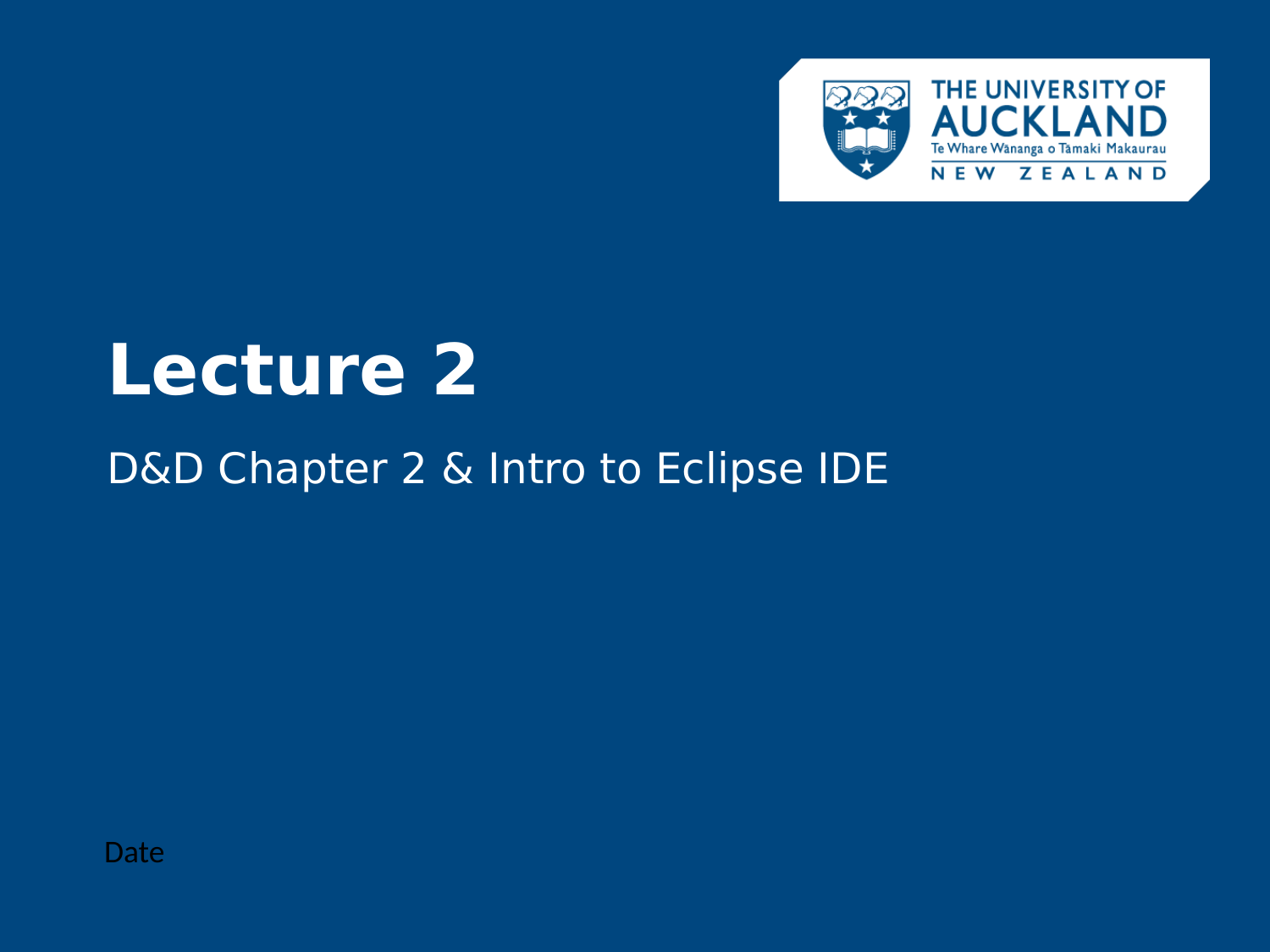

# Lecture 2
D&D Chapter 2 & Intro to Eclipse IDE
Date